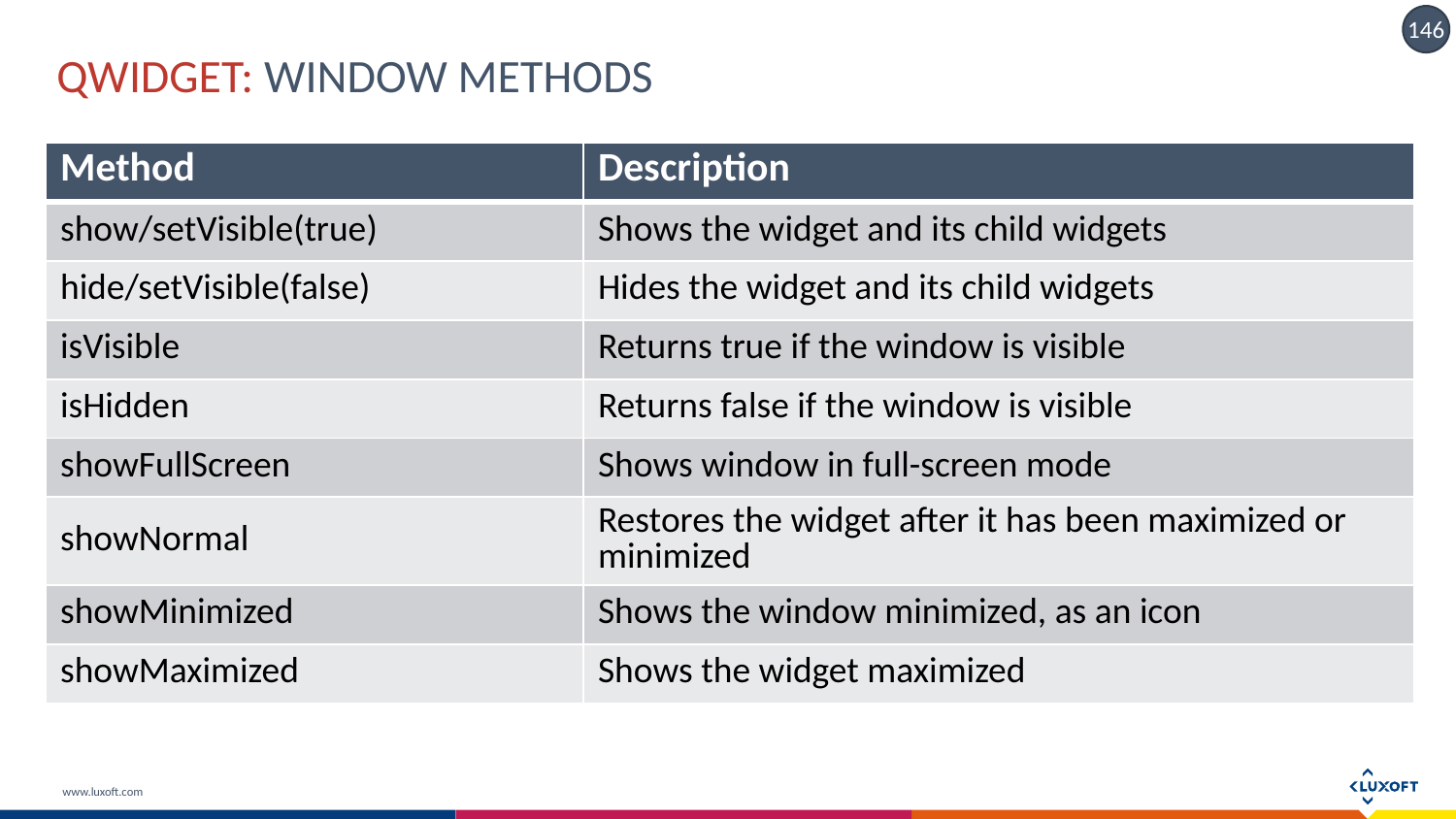

# QWIDGET: WINDOW METHODS
| Method | Description |
| --- | --- |
| show/setVisible(true) | Shows the widget and its child widgets |
| hide/setVisible(false) | Hides the widget and its child widgets |
| isVisible | Returns true if the window is visible |
| isHidden | Returns false if the window is visible |
| showFullScreen | Shows window in full-screen mode |
| showNormal | Restores the widget after it has been maximized or minimized |
| showMinimized | Shows the window minimized, as an icon |
| showMaximized | Shows the widget maximized |